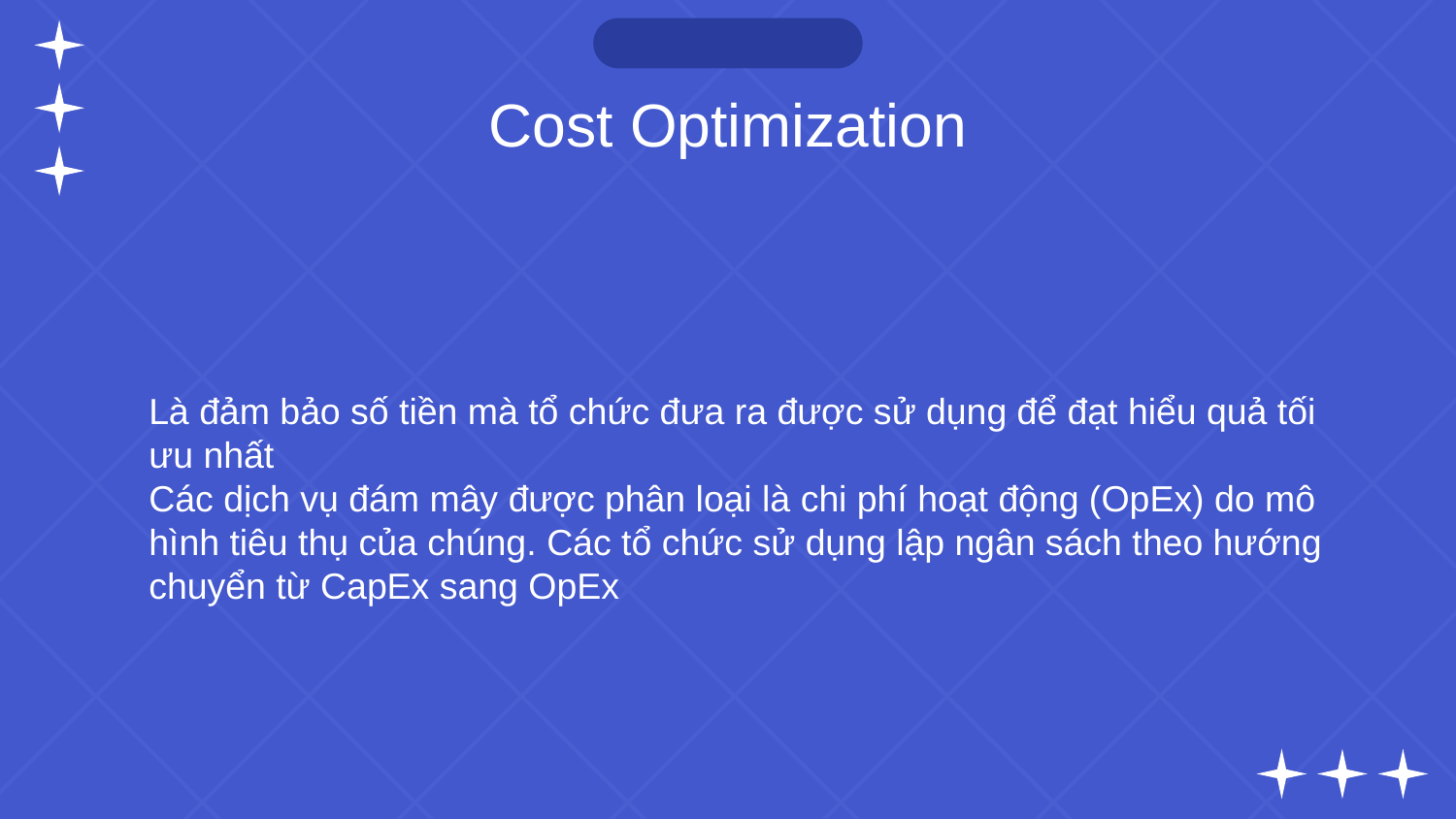

Cost Optimization
Là đảm bảo số tiền mà tổ chức đưa ra được sử dụng để đạt hiểu quả tối ưu nhất
Các dịch vụ đám mây được phân loại là chi phí hoạt động (OpEx) do mô hình tiêu thụ của chúng. Các tổ chức sử dụng lập ngân sách theo hướng chuyển từ CapEx sang OpEx